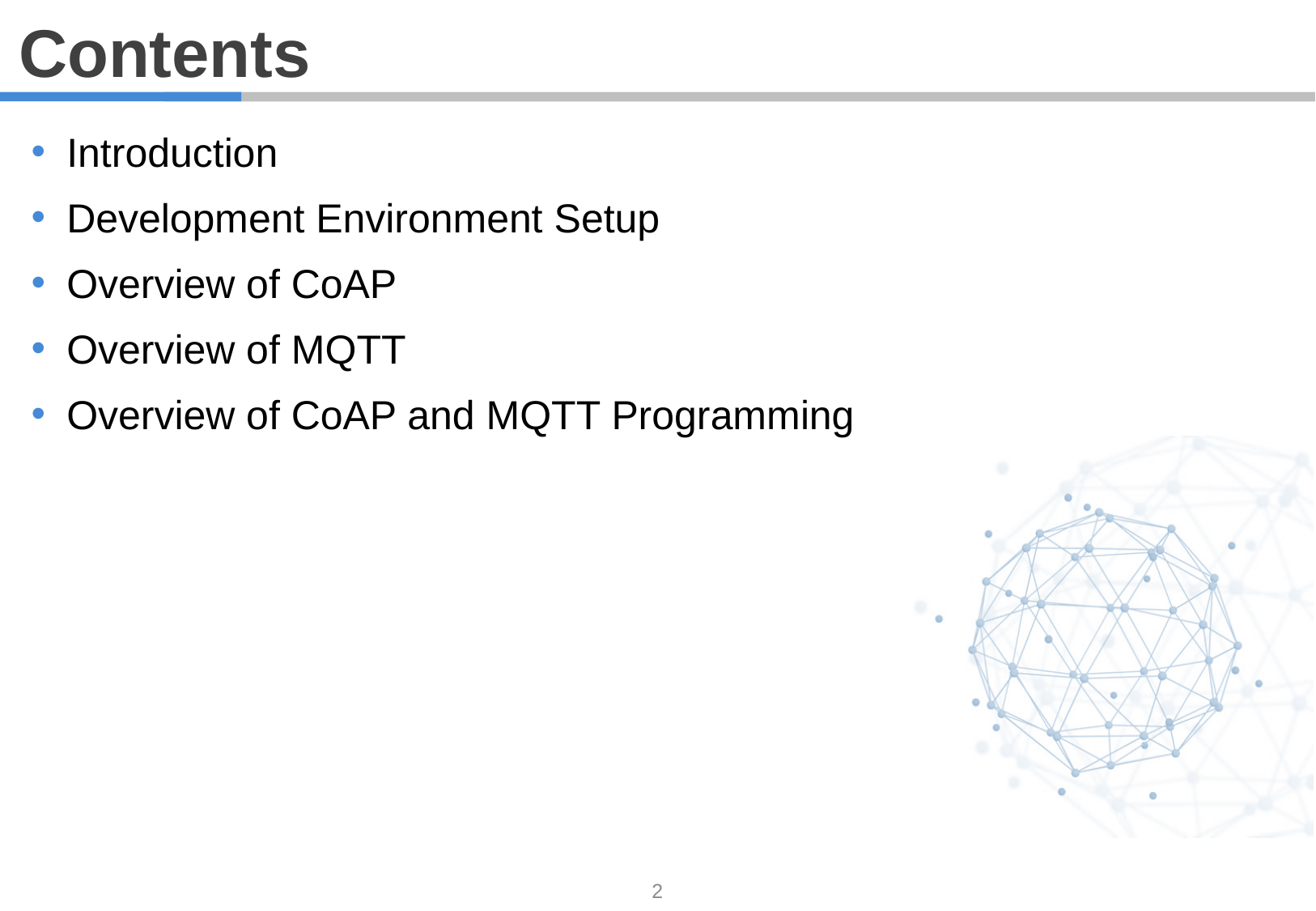

Contents
Introduction
Development Environment Setup
Overview of CoAP
Overview of MQTT
Overview of CoAP and MQTT Programming
2